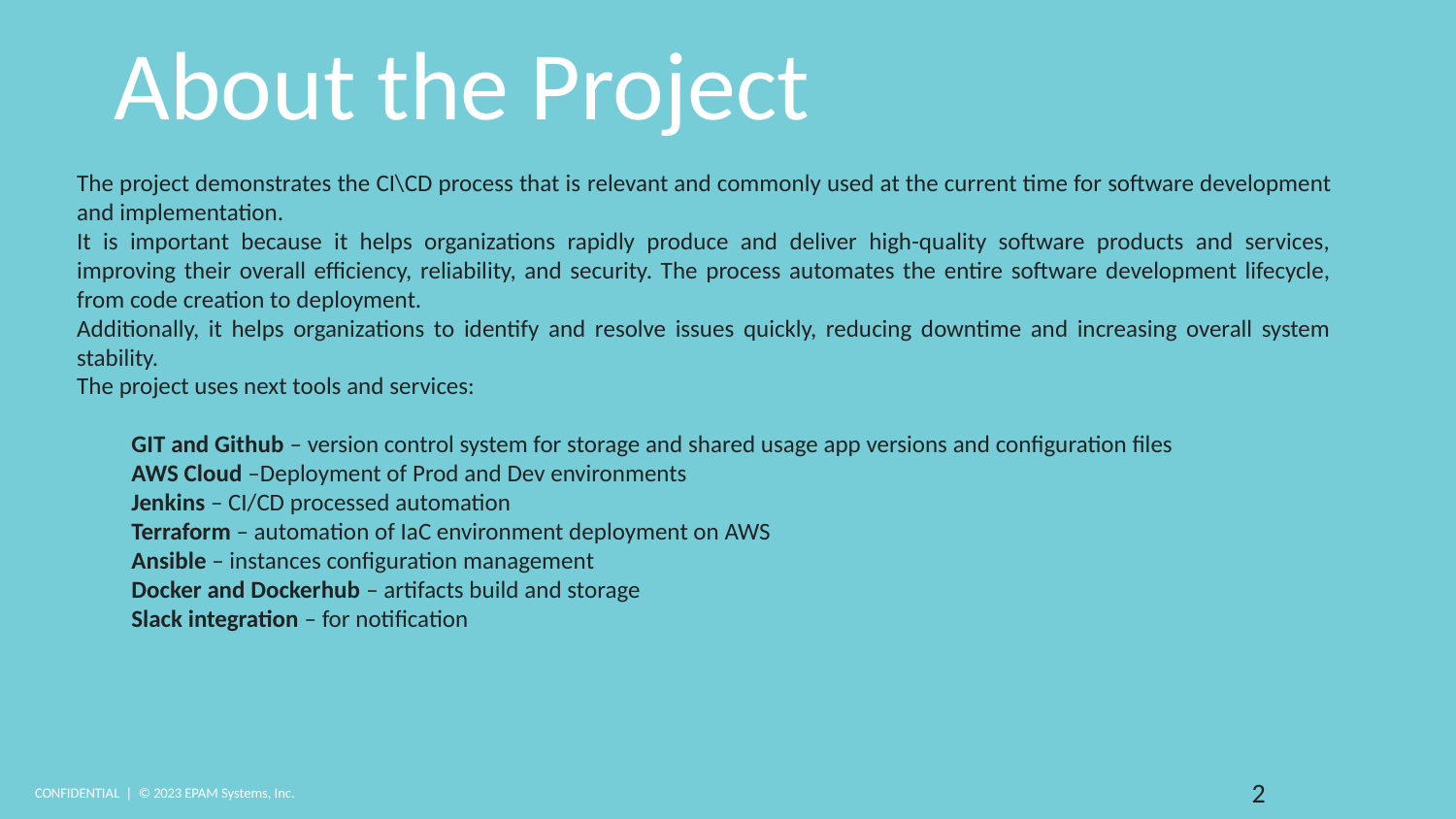

About the Project
The project demonstrates the CI\CD process that is relevant and commonly used at the current time for software development and implementation.
It is important because it helps organizations rapidly produce and deliver high-quality software products and services, improving their overall efficiency, reliability, and security. The process automates the entire software development lifecycle, from code creation to deployment.
Additionally, it helps organizations to identify and resolve issues quickly, reducing downtime and increasing overall system stability.
The project uses next tools and services:

GIT and Github – version control system for storage and shared usage app versions and configuration files
AWS Cloud –Deployment of Prod and Dev environments
Jenkins – CI/CD processed automation
Terraform – automation of IaC environment deployment on AWS
Ansible – instances configuration management
Docker and Dockerhub – artifacts build and storage
Slack integration – for notification
2